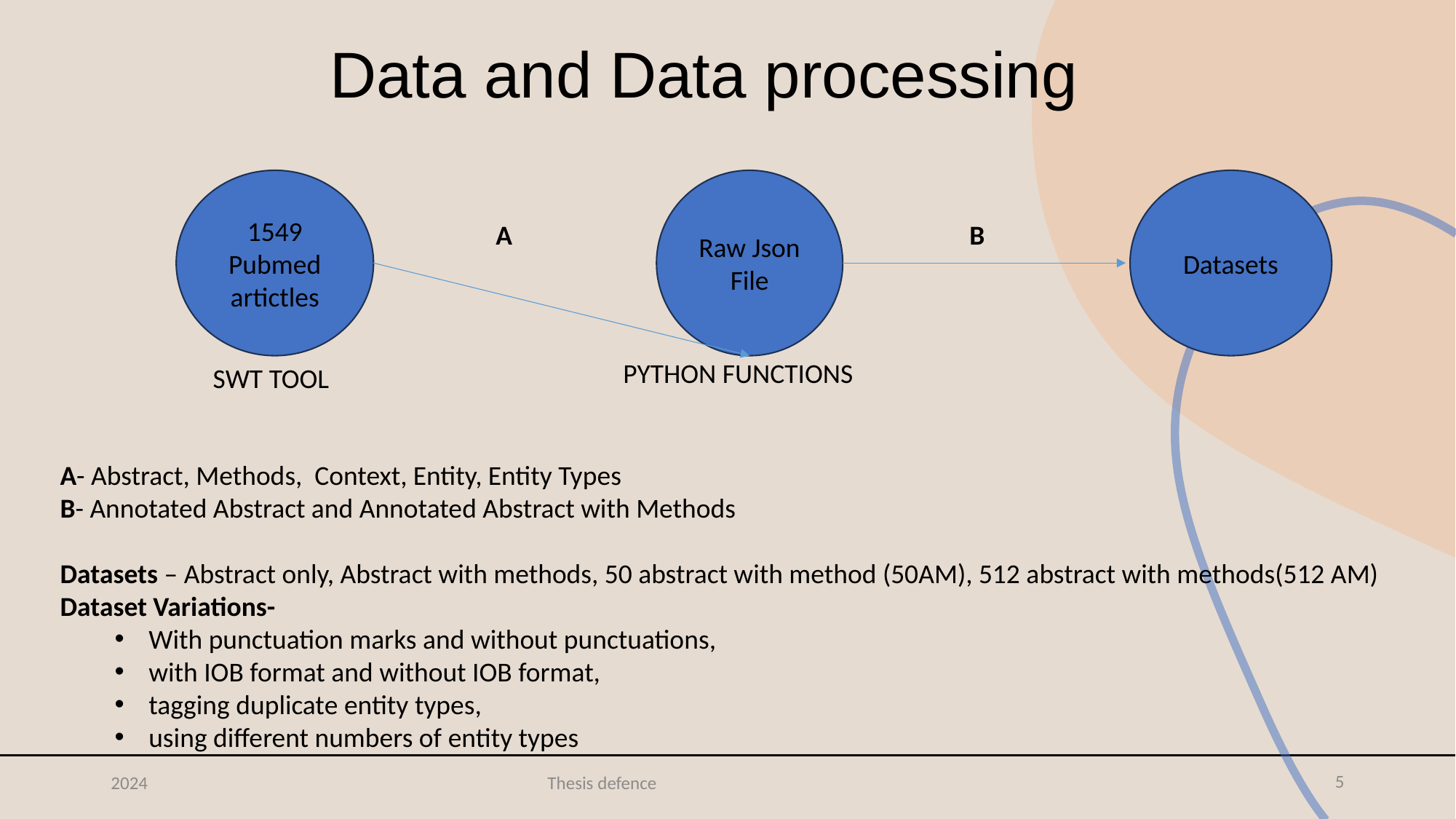

# Data and Data processing
1549 Pubmed artictles
Raw Json File
Datasets
A
B
PYTHON FUNCTIONS
SWT TOOL
A- Abstract, Methods,  Context, Entity, Entity Types
B- Annotated Abstract and Annotated Abstract with Methods

Datasets – Abstract only, Abstract with methods, 50 abstract with method (50AM), 512 abstract with methods(512 AM)
Dataset Variations-
With punctuation marks and without punctuations,
with IOB format and without IOB format,
tagging duplicate entity types,
using different numbers of entity types
5
2024				Thesis defence